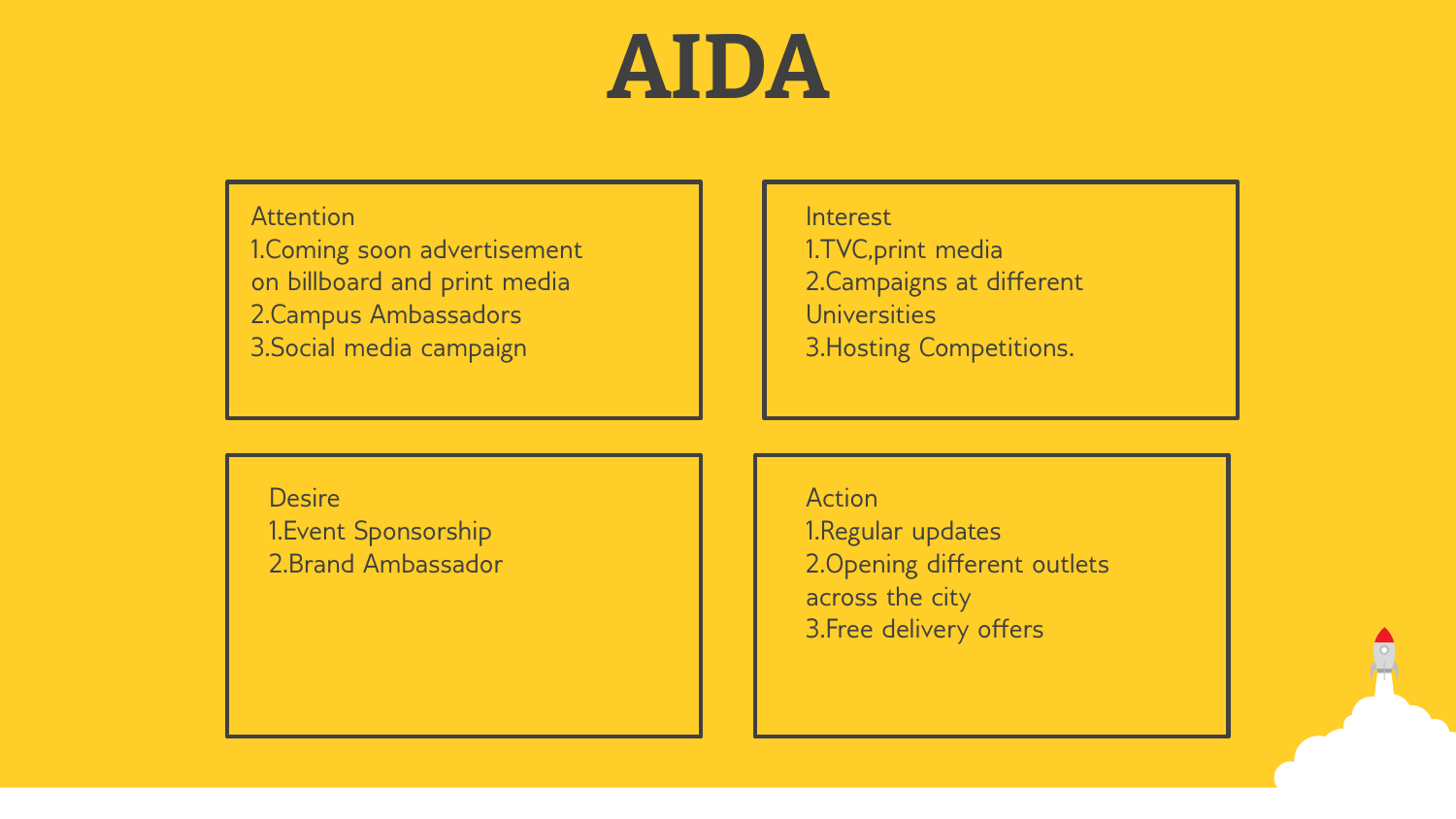

AIDA

Attention
1.Coming soon advertisement on billboard and print media
2.Campus Ambassadors
3.Social media campaign

Interest
1.TVC,print media
2.Campaigns at different              Universities
3.Hosting Competitions.

Desire
1.Event Sponsorship
2.Brand Ambassador

Action
1.Regular updates
2.Opening different outlets       across the city
3.Free delivery offers